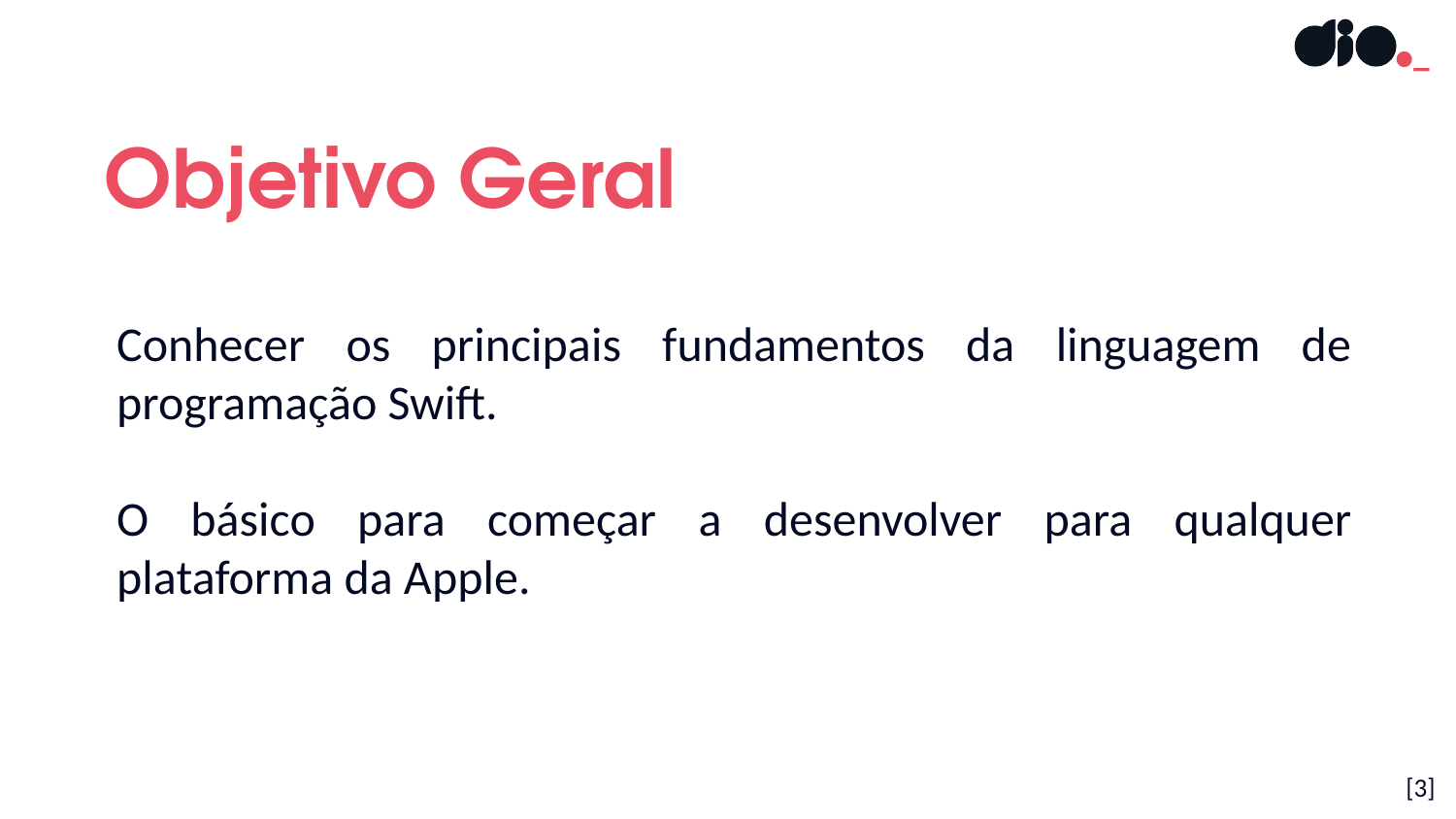

Objetivo Geral
Conhecer os principais fundamentos da linguagem de programação Swift.

O básico para começar a desenvolver para qualquer plataforma da Apple.
[3]